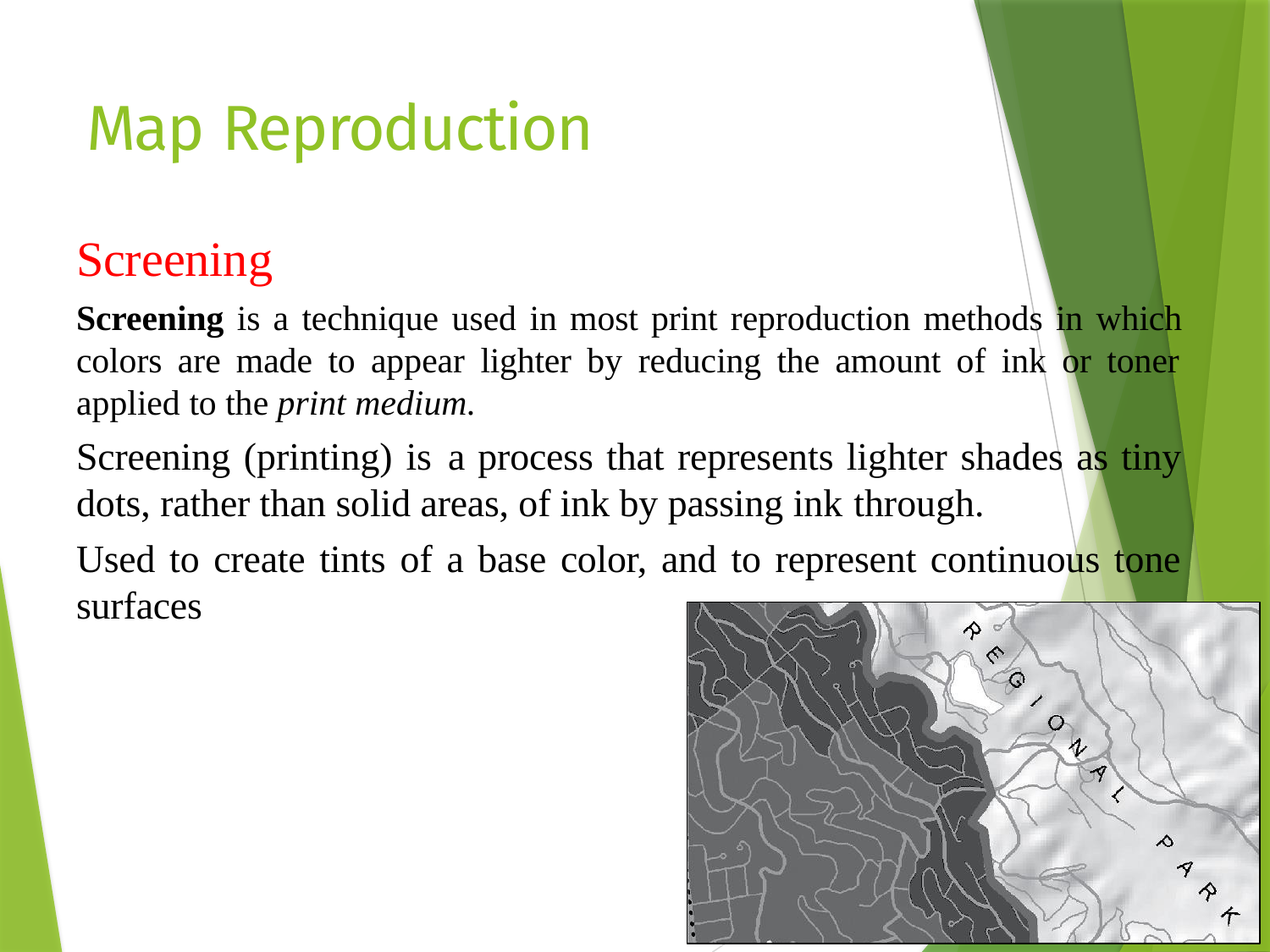

# Map Reproduction
Screening
Screening is a technique used in most print reproduction methods in which  colors are made to appear lighter by reducing the amount of ink or toner  applied to the print medium.
Screening (printing) is a process that represents lighter shades as tiny
dots, rather than solid areas, of ink by passing ink through.
Used to create tints of a base color, and to represent continuous tone  surfaces